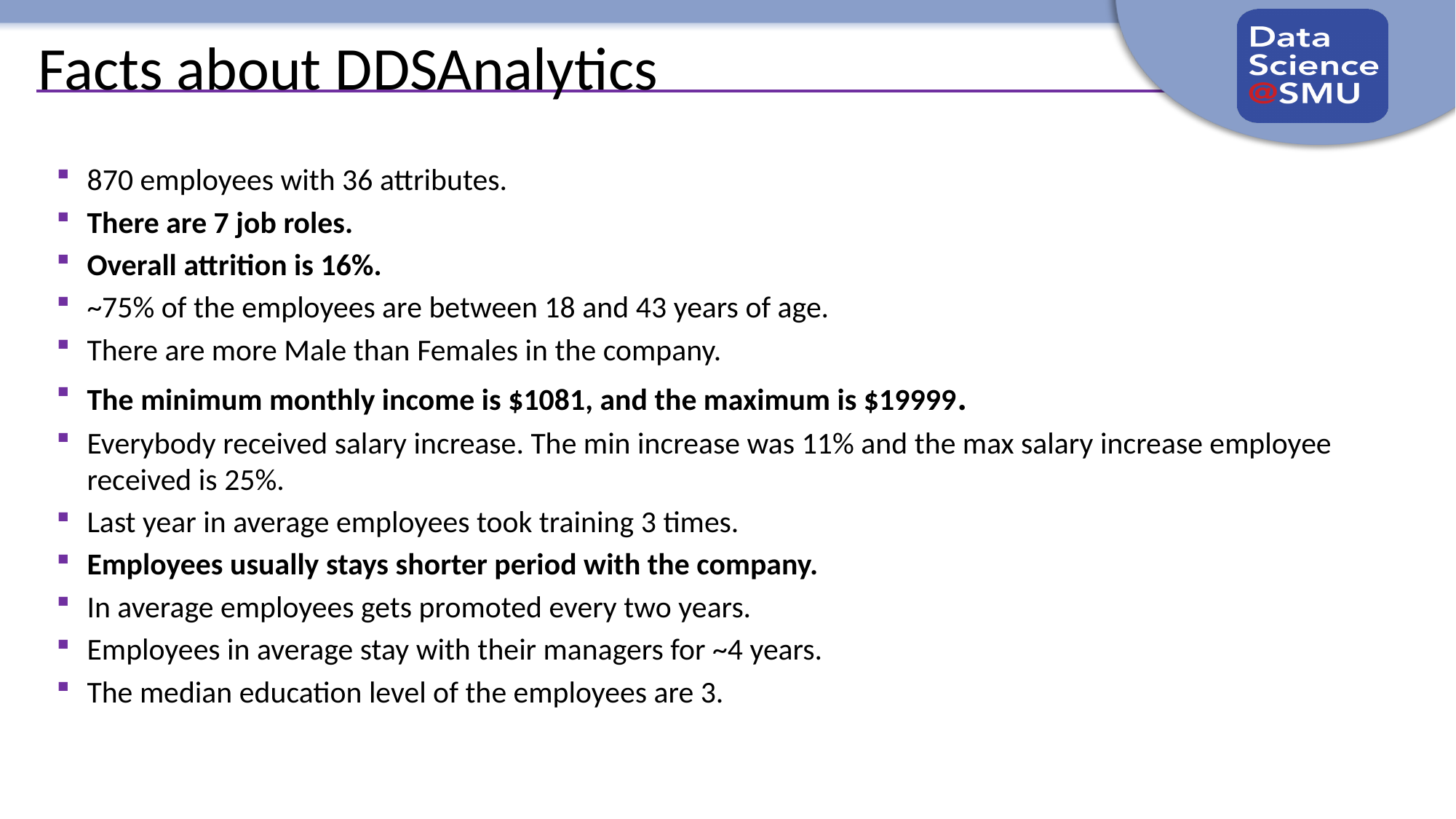

# Facts about DDSAnalytics
870 employees with 36 attributes.
There are 7 job roles.
Overall attrition is 16%.
~75% of the employees are between 18 and 43 years of age.
There are more Male than Females in the company.
The minimum monthly income is $1081, and the maximum is $19999.
Everybody received salary increase. The min increase was 11% and the max salary increase employee received is 25%.
Last year in average employees took training 3 times.
Employees usually stays shorter period with the company.
In average employees gets promoted every two years.
Employees in average stay with their managers for ~4 years.
The median education level of the employees are 3.